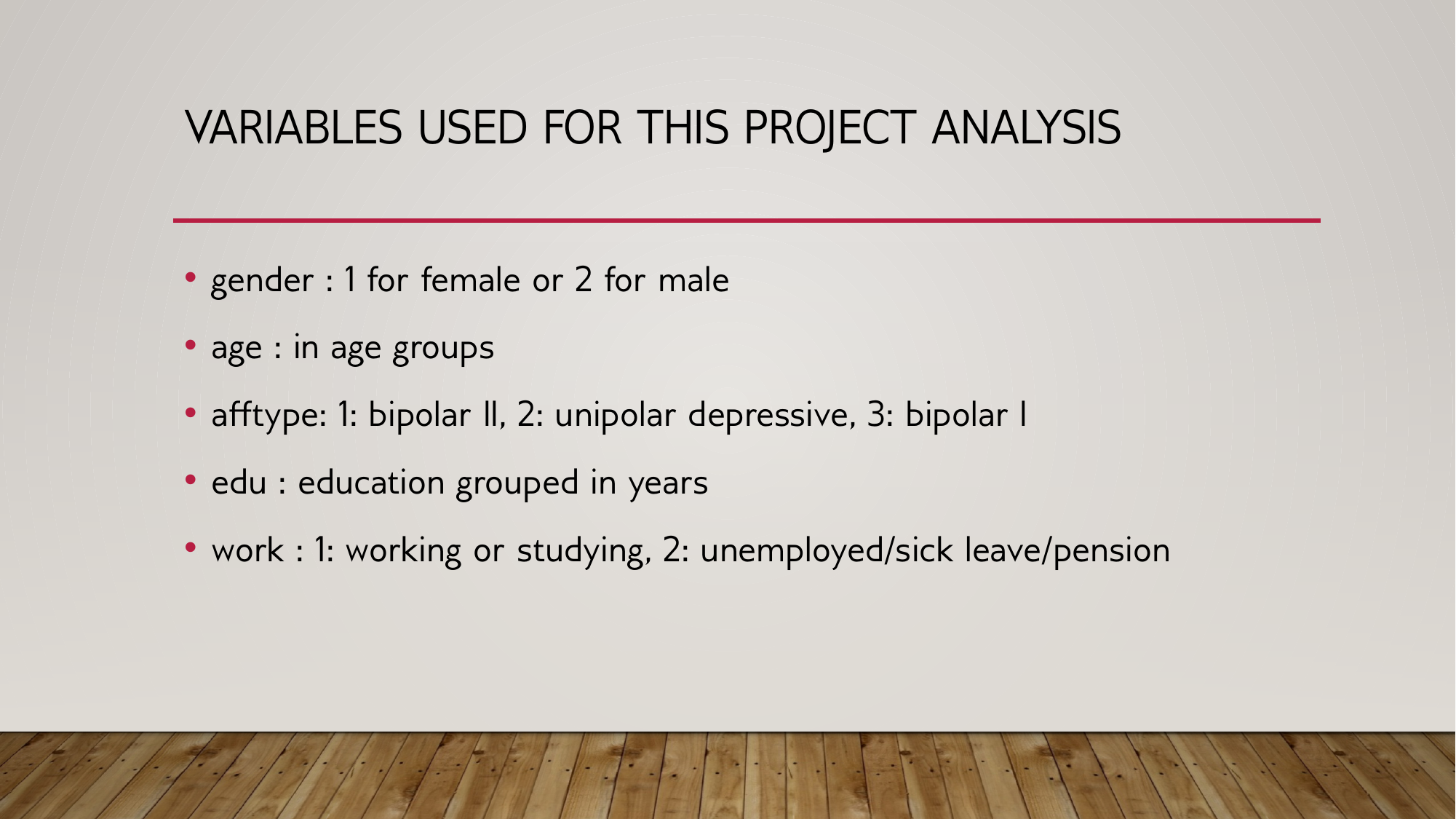

# Variables used for this project analysis
gender : 1 for female or 2 for male
age : in age groups
afftype: 1: bipolar II, 2: unipolar depressive, 3: bipolar I
edu : education grouped in years
work : 1: working or studying, 2: unemployed/sick leave/pension